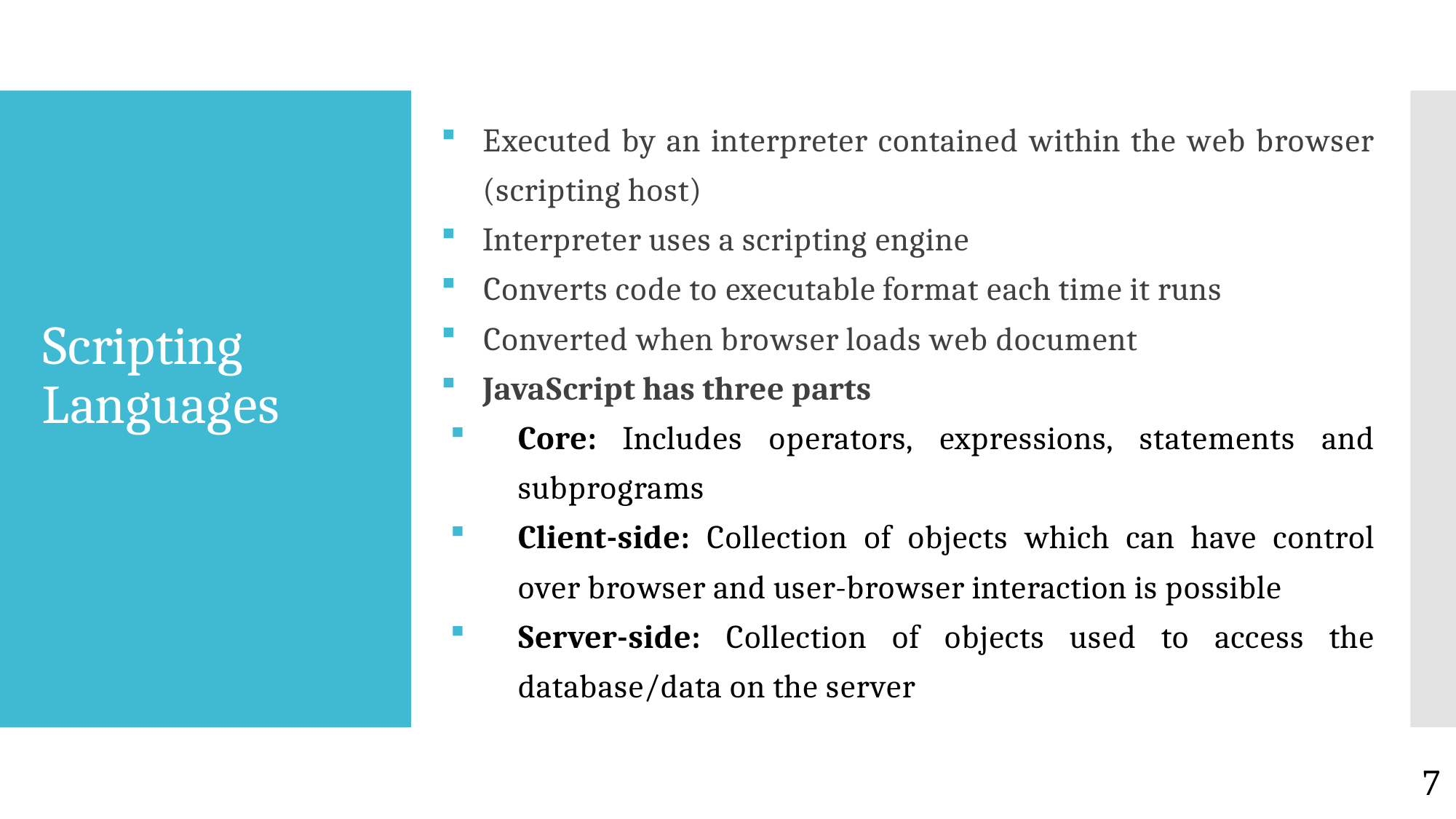

Executed by an interpreter contained within the web browser (scripting host)
Interpreter uses a scripting engine
Converts code to executable format each time it runs
Converted when browser loads web document
JavaScript has three parts
Core: Includes operators, expressions, statements and subprograms
Client-side: Collection of objects which can have control over browser and user-browser interaction is possible
Server-side: Collection of objects used to access the database/data on the server

# Scripting Languages
7